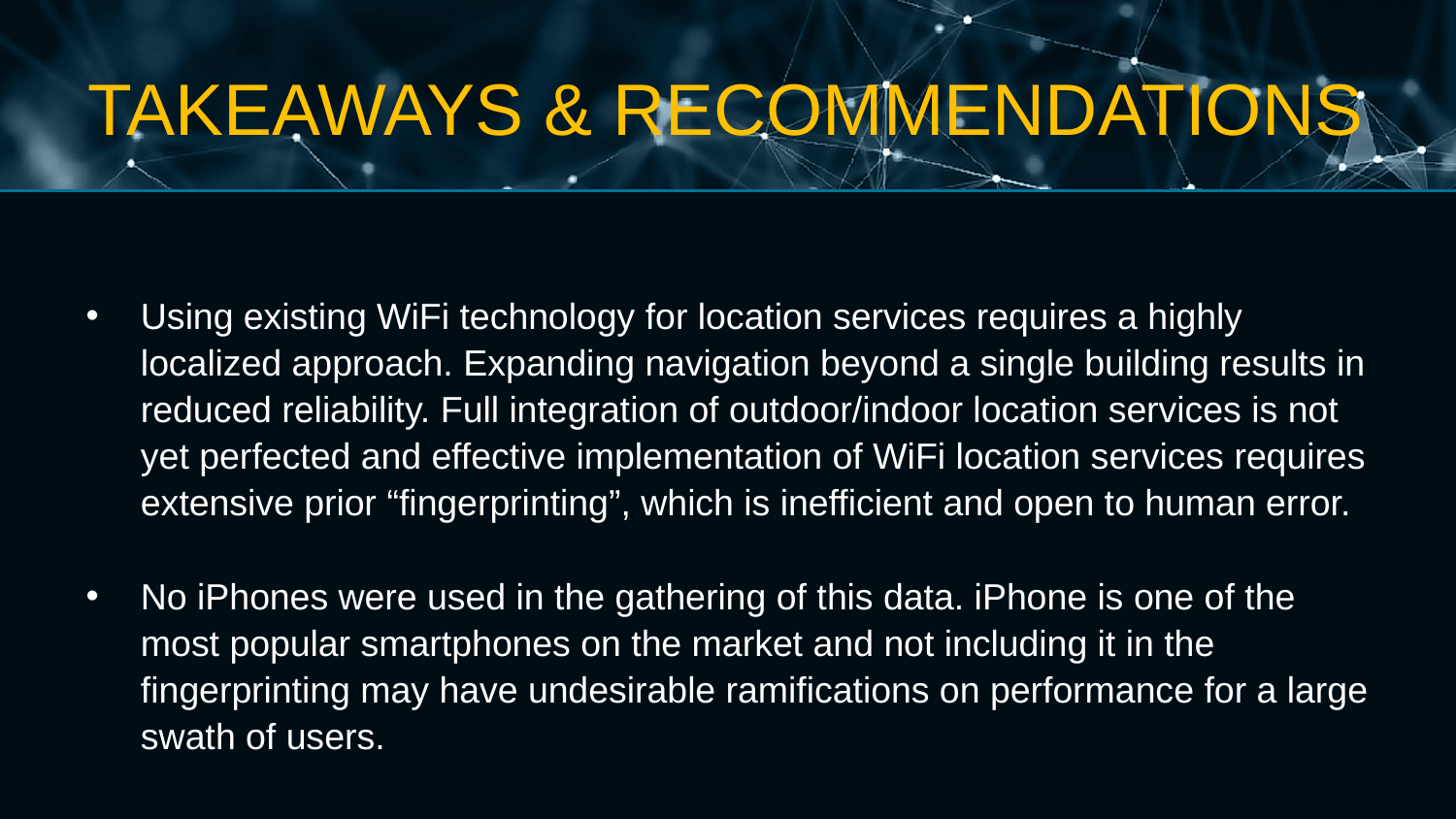

# TAKEAWAYS & RECOMMENDATIONS

Using existing WiFi technology for location services requires a highly localized approach. Expanding navigation beyond a single building results in reduced reliability. Full integration of outdoor/indoor location services is not yet perfected and effective implementation of WiFi location services requires extensive prior “fingerprinting”, which is inefficient and open to human error.

No iPhones were used in the gathering of this data. iPhone is one of the most popular smartphones on the market and not including it in the fingerprinting may have undesirable ramifications on performance for a large swath of users.